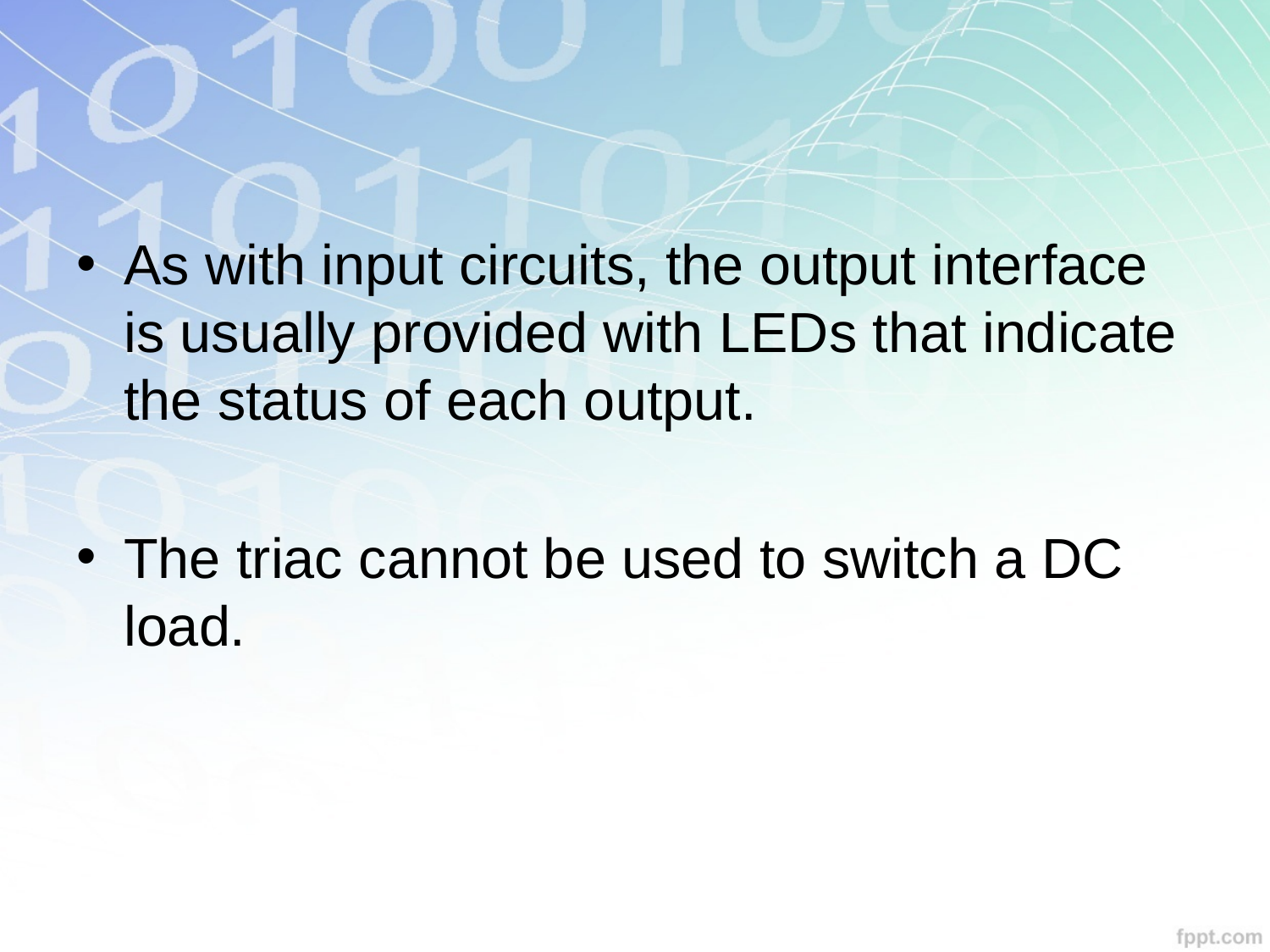

As with input circuits, the output interface is usually provided with LEDs that indicate the status of each output.

The triac cannot be used to switch a DC load.